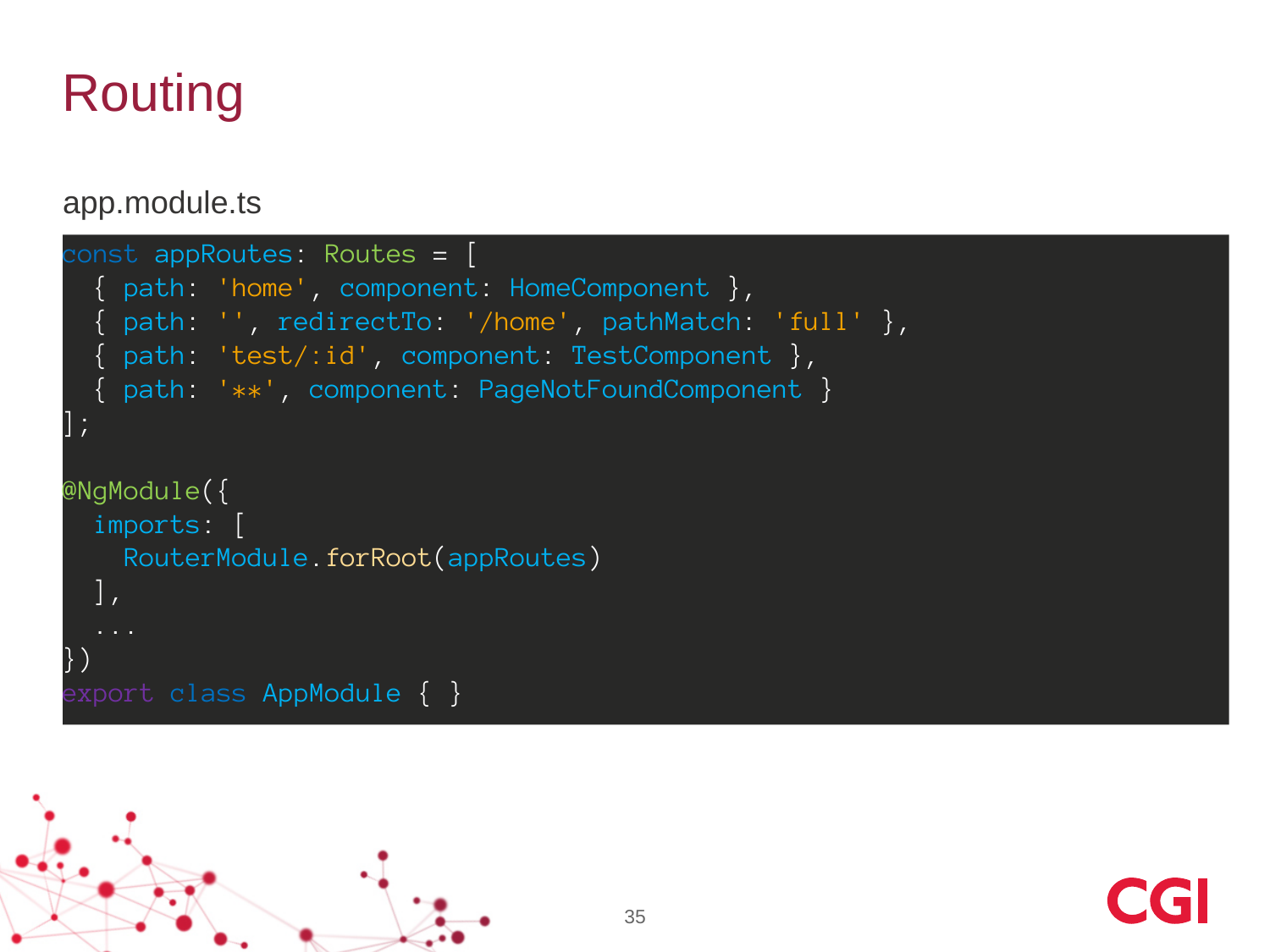

# Routing
app.module.ts
const appRoutes: Routes = [
  { path: 'home', component: HomeComponent },
  { path: '', redirectTo: '/home', pathMatch: 'full' },
  { path: 'test/:id', component: TestComponent },
  { path: '**', component: PageNotFoundComponent }
];

@NgModule({
  imports: [
    RouterModule.forRoot(appRoutes)
  ],
  ...
})
export class AppModule { }
35